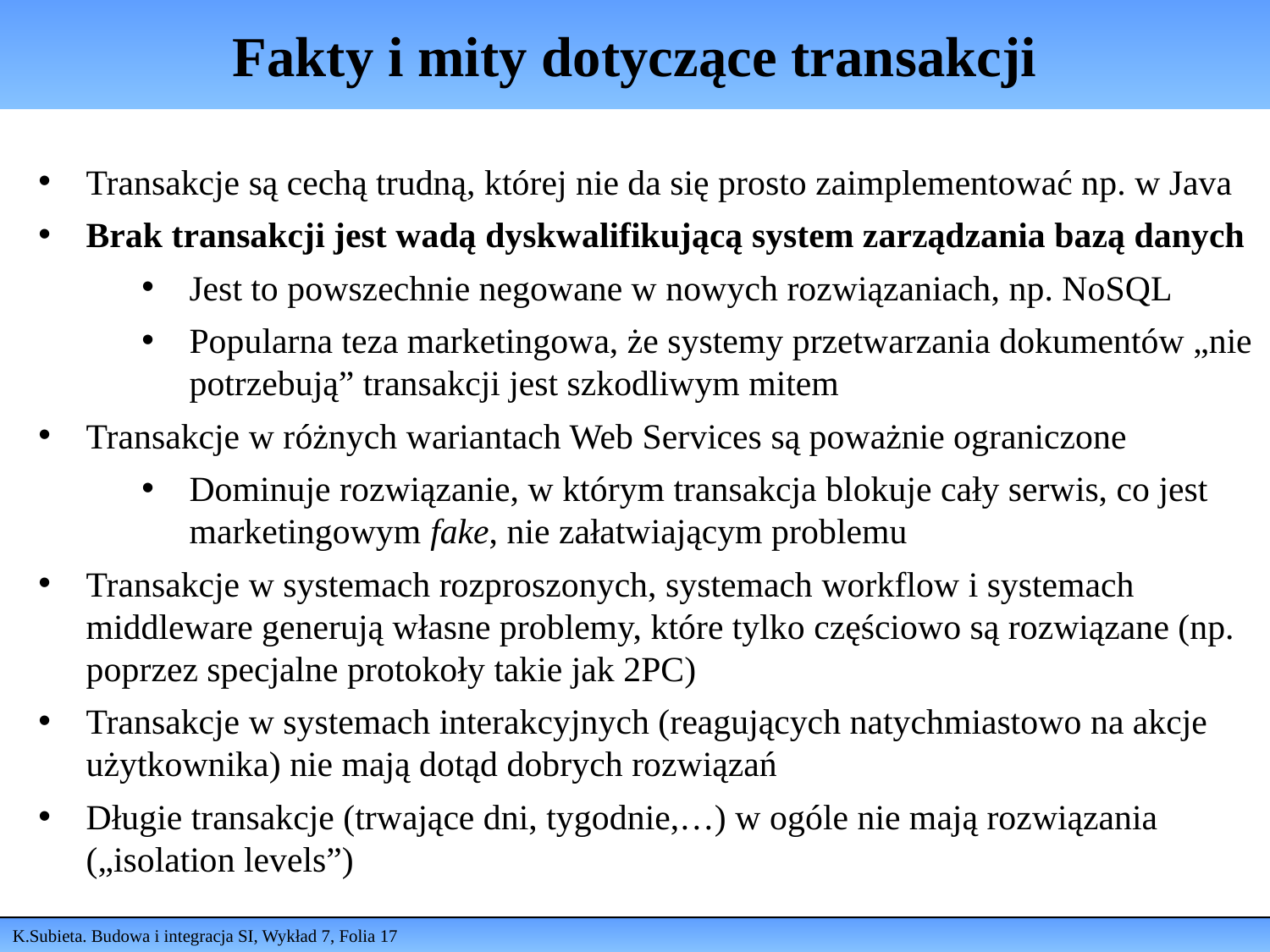

# Fakty i mity dotyczące transakcji
Transakcje są cechą trudną, której nie da się prosto zaimplementować np. w Java
Brak transakcji jest wadą dyskwalifikującą system zarządzania bazą danych
Jest to powszechnie negowane w nowych rozwiązaniach, np. NoSQL
Popularna teza marketingowa, że systemy przetwarzania dokumentów „nie potrzebują” transakcji jest szkodliwym mitem
Transakcje w różnych wariantach Web Services są poważnie ograniczone
Dominuje rozwiązanie, w którym transakcja blokuje cały serwis, co jest marketingowym fake, nie załatwiającym problemu
Transakcje w systemach rozproszonych, systemach workflow i systemach middleware generują własne problemy, które tylko częściowo są rozwiązane (np. poprzez specjalne protokoły takie jak 2PC)
Transakcje w systemach interakcyjnych (reagujących natychmiastowo na akcje użytkownika) nie mają dotąd dobrych rozwiązań
Długie transakcje (trwające dni, tygodnie,…) w ogóle nie mają rozwiązania („isolation levels”)